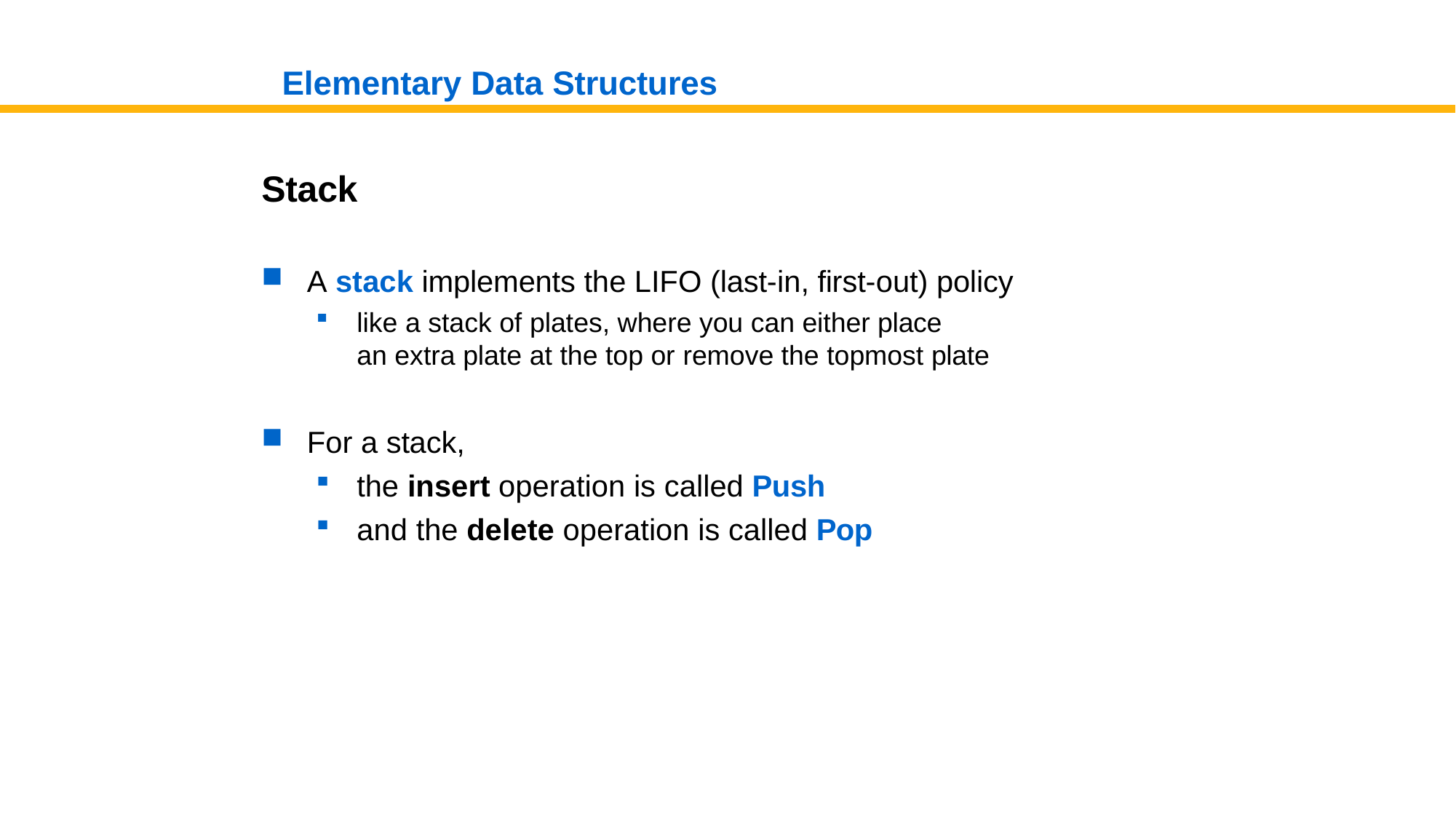

# Elementary Data Structures
Stack

A stack implements the LIFO (last-in, first-out) policy
like a stack of plates, where you can either place
an extra plate at the top or remove the topmost plate

For a stack,
the insert operation is called Push
and the delete operation is called Pop
Data Structures and Algorithms (134)